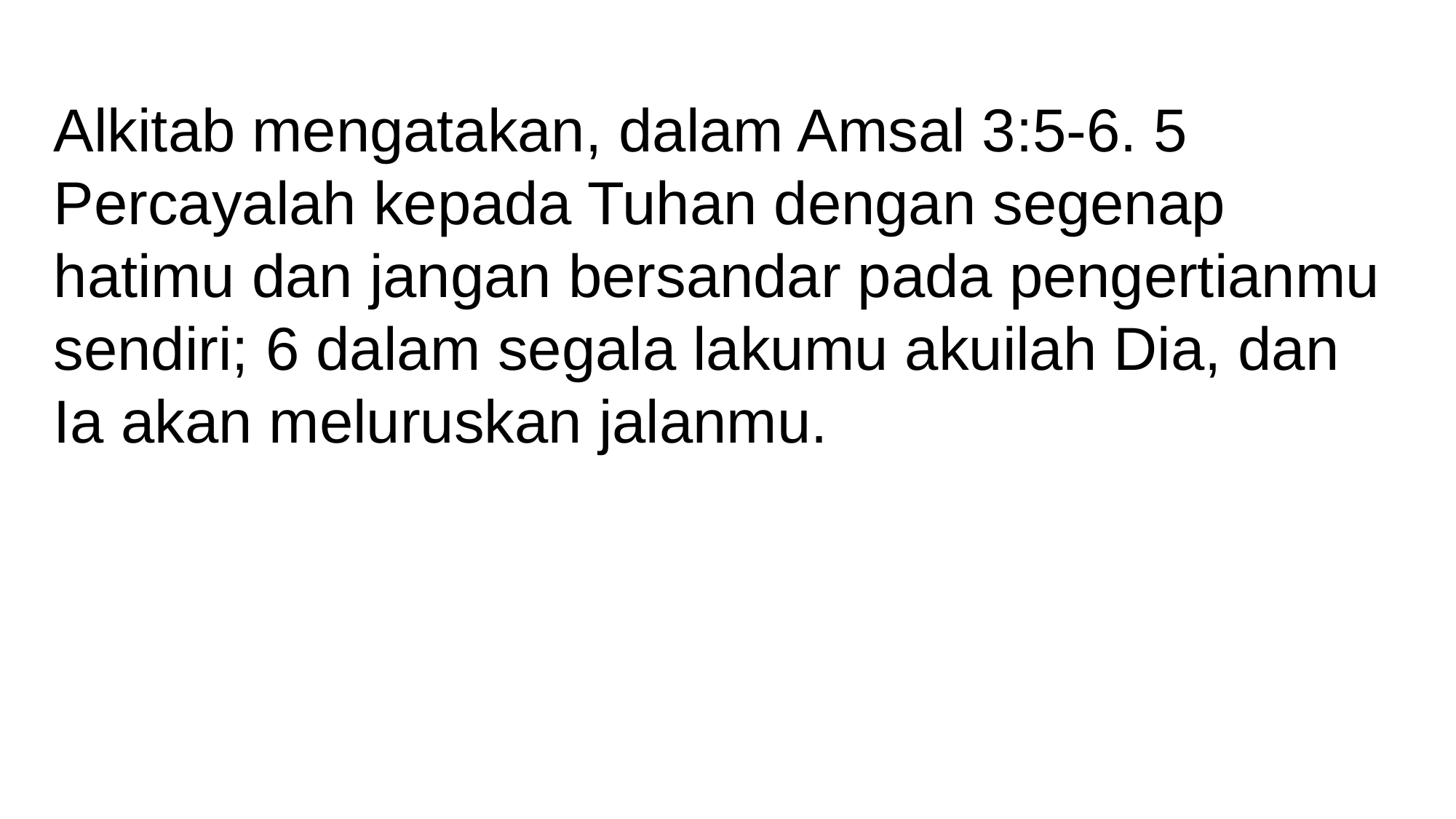

Alkitab mengatakan, dalam Amsal 3:5-6. 5 Percayalah kepada Tuhan dengan segenap hatimu dan jangan bersandar pada pengertianmu sendiri; 6 dalam segala lakumu akuilah Dia, dan Ia akan meluruskan jalanmu.